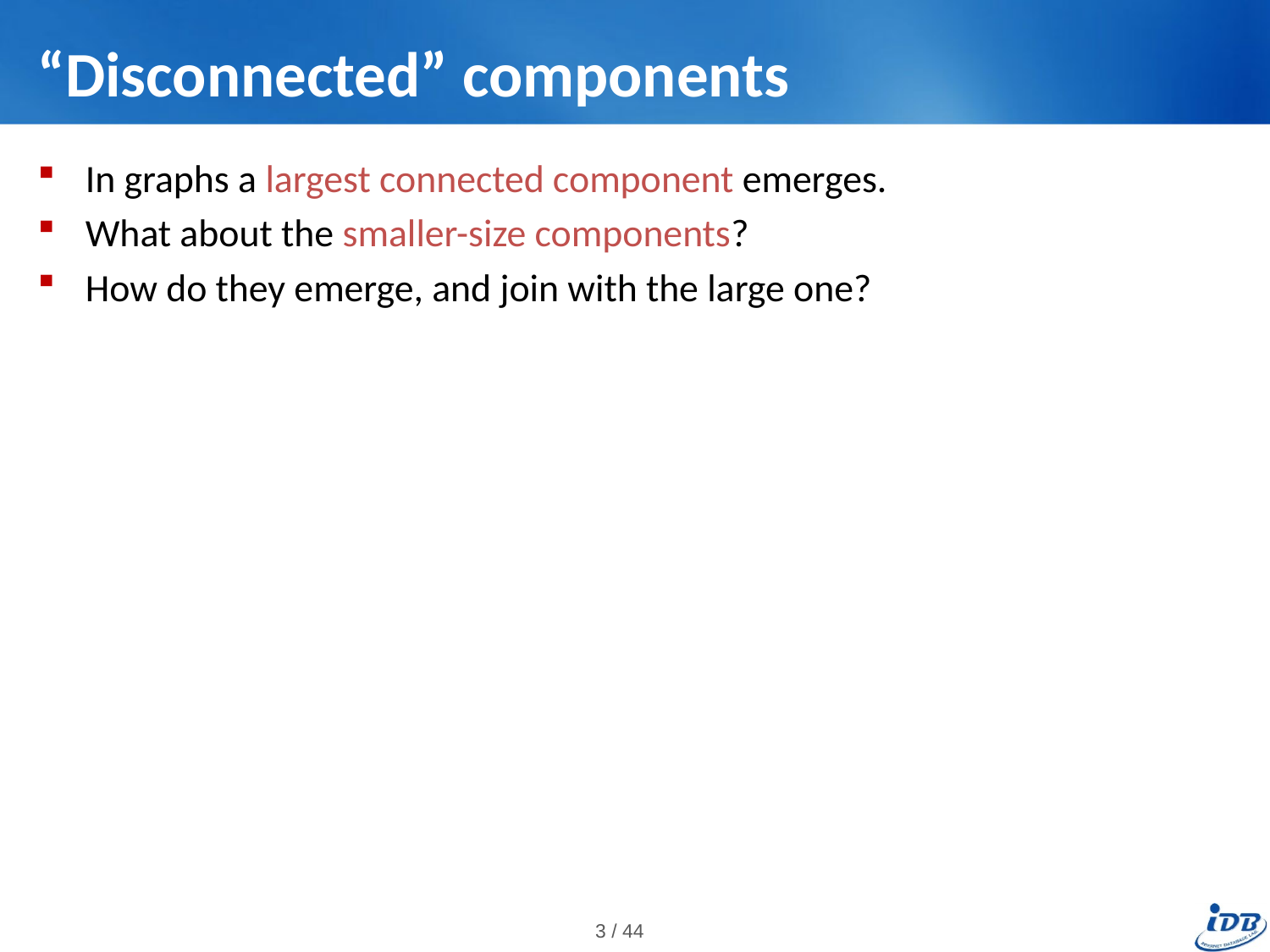

# “Disconnected” components
In graphs a largest connected component emerges.
What about the smaller-size components?
How do they emerge, and join with the large one?